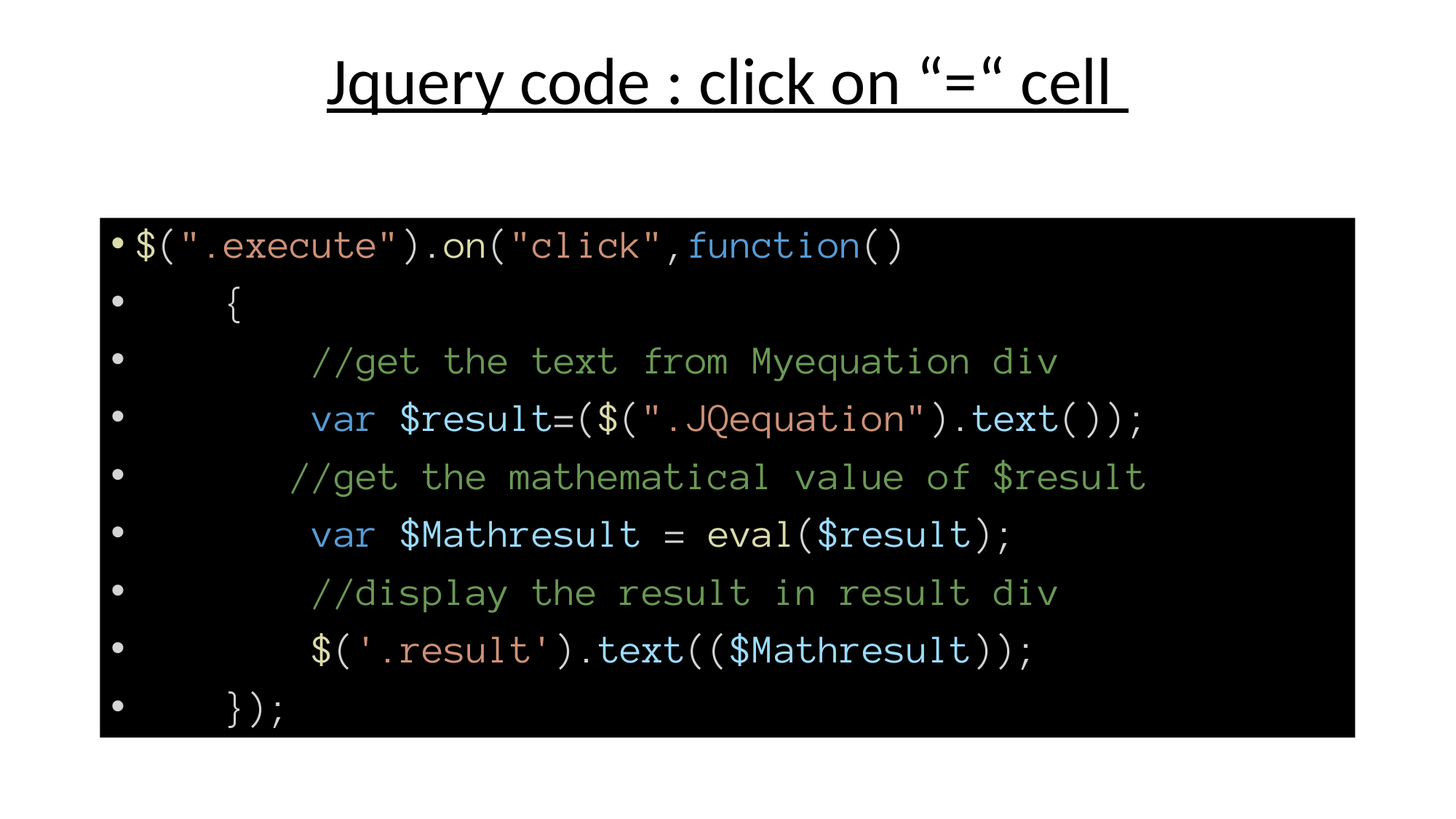

# Jquery code : click on “=“ cell
$(".execute").on("click",function()
    {
        //get the text from Myequation div
        var $result=($(".JQequation").text());
       //get the mathematical value of $result
        var $Mathresult = eval($result);
        //display the result in result div
        $('.result').text(($Mathresult));
    });